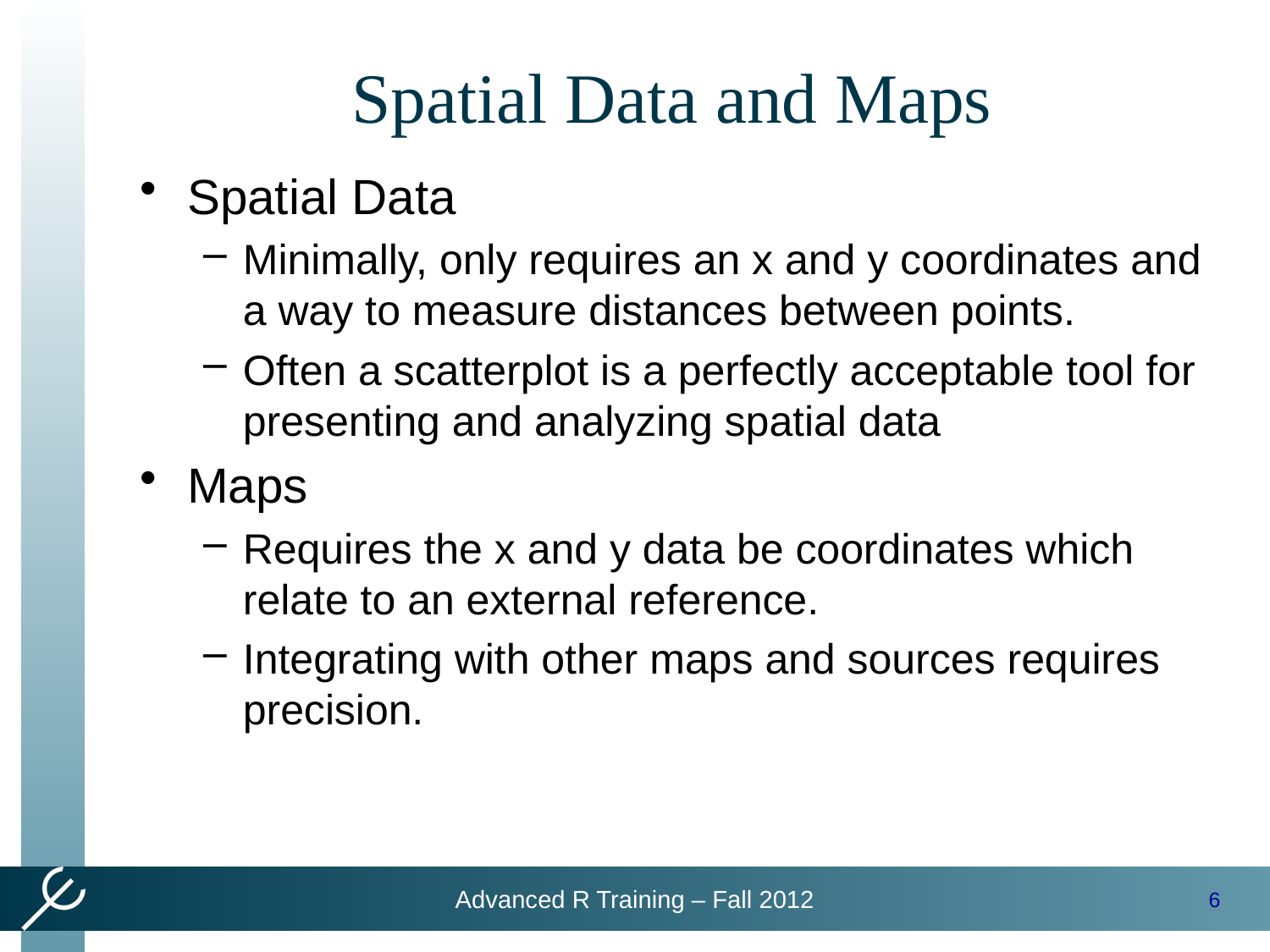

# Spatial Data and Maps
Spatial Data
Minimally, only requires an x and y coordinates and a way to measure distances between points.
Often a scatterplot is a perfectly acceptable tool for presenting and analyzing spatial data
Maps
Requires the x and y data be coordinates which relate to an external reference.
Integrating with other maps and sources requires precision.